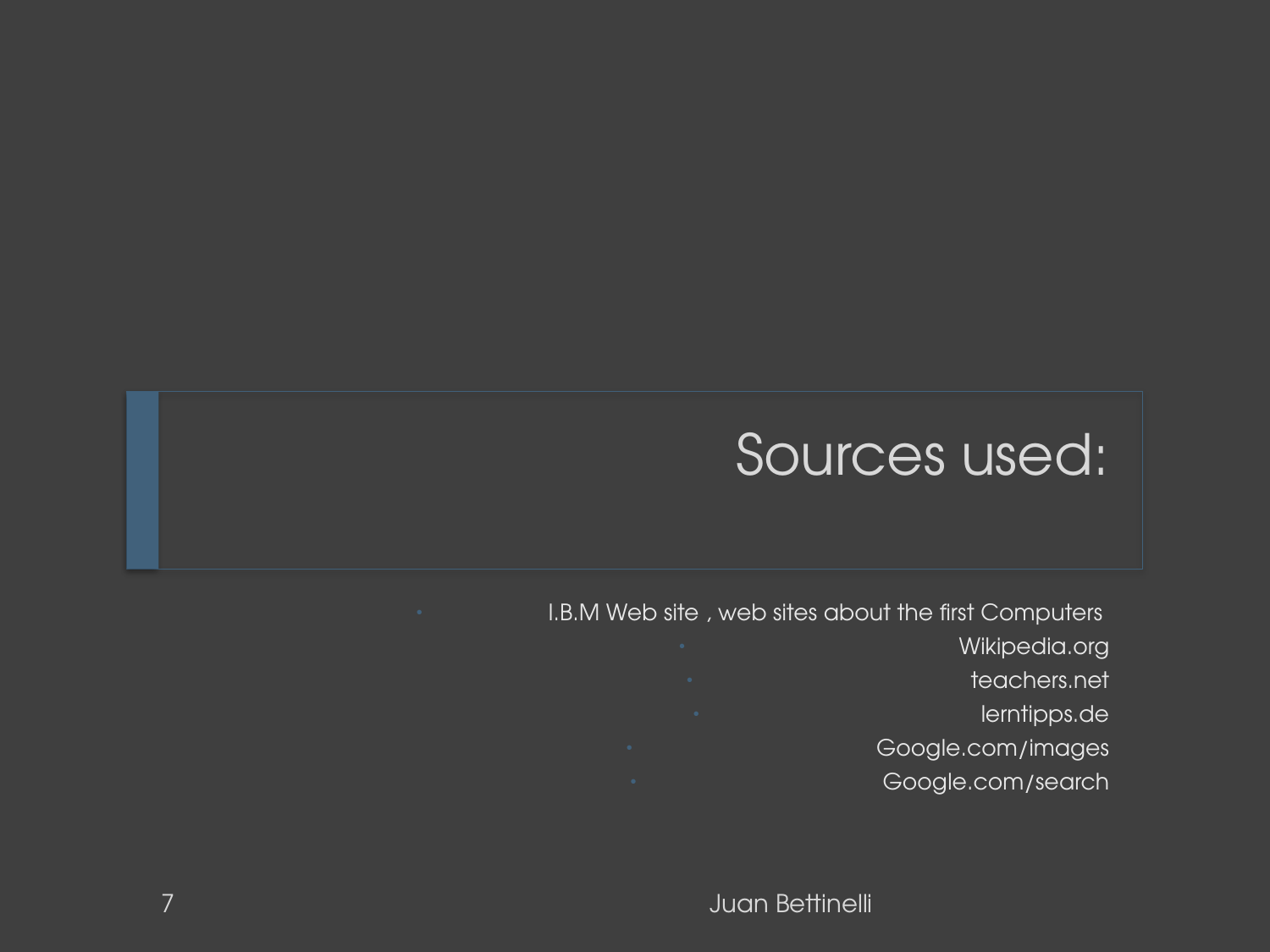

# Sources used:
I.B.M Web site , web sites about the first Computers
Wikipedia.org
teachers.net
lerntipps.de
Google.com/images
Google.com/search

7
Juan Bettinelli